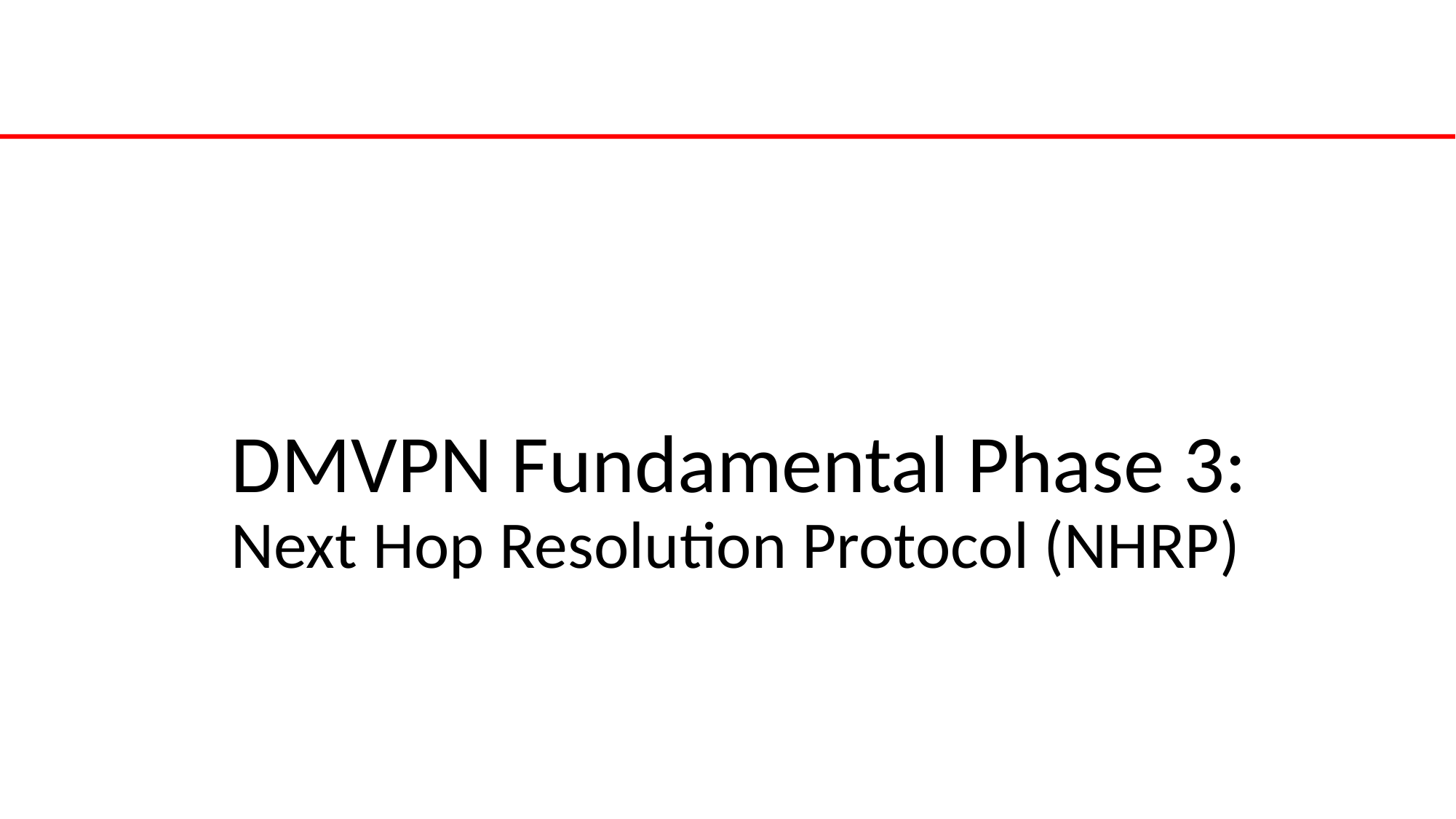

# DMVPN Fundamental Phase 3: Next Hop Resolution Protocol (NHRP)